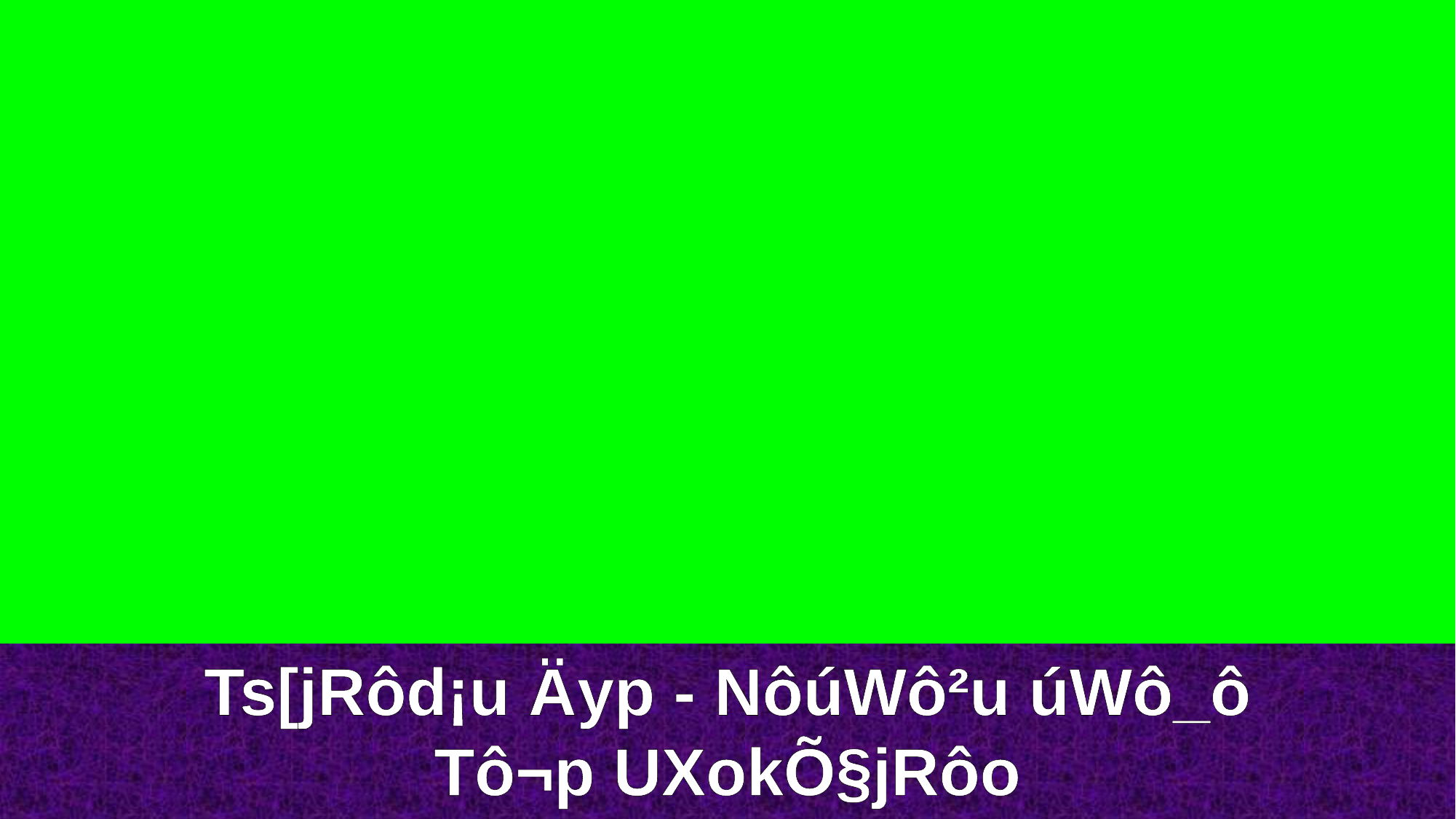

Ts[jRôd¡u Äyp - NôúWô²u úWô_ô
Tô¬p UXokÕ§jRôo